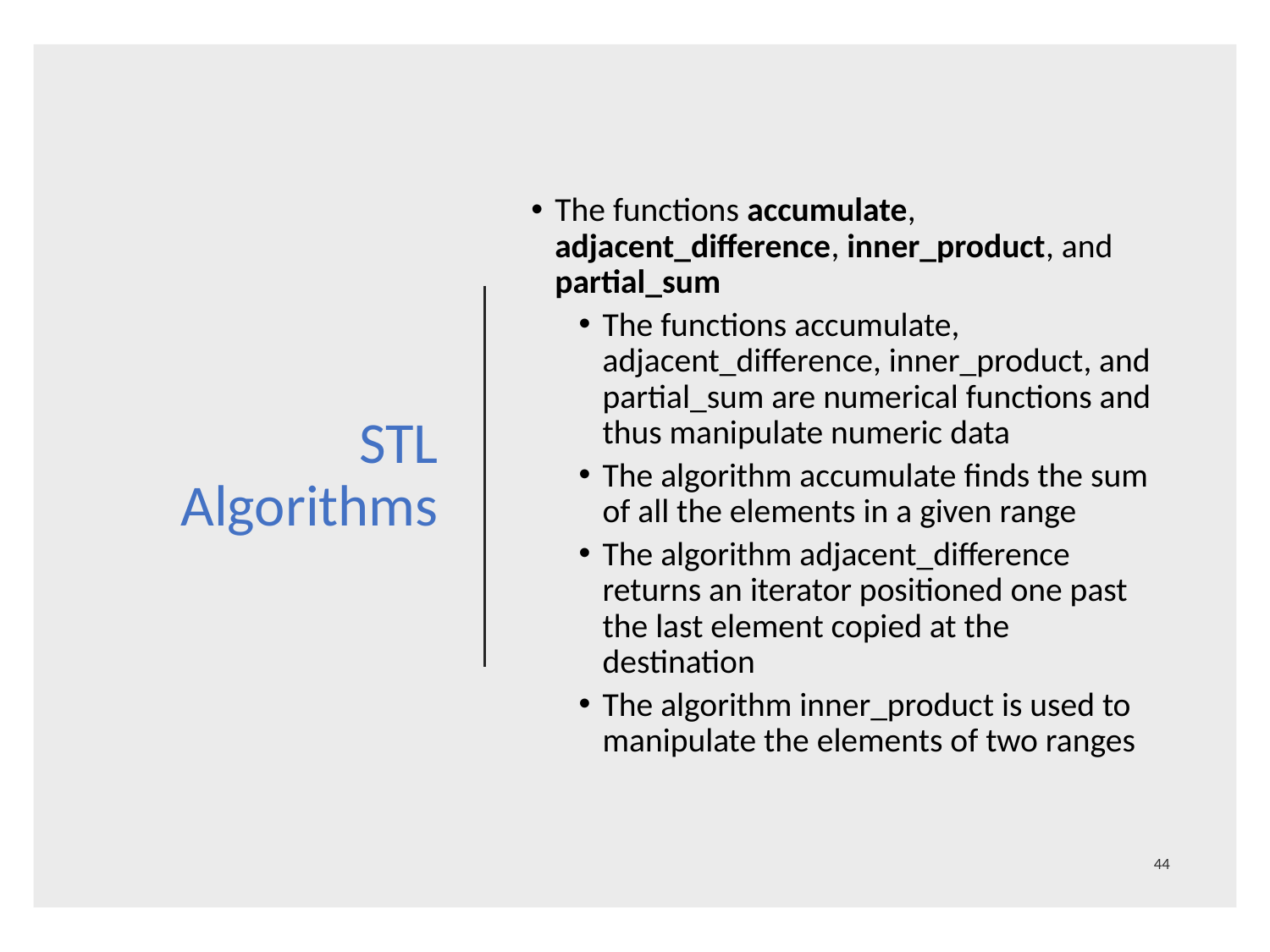

# STL Algorithms
The functions accumulate, adjacent_difference, inner_product, and partial_sum
The functions accumulate, adjacent_difference, inner_product, and partial_sum are numerical functions and thus manipulate numeric data
The algorithm accumulate finds the sum of all the elements in a given range
The algorithm adjacent_difference returns an iterator positioned one past the last element copied at the destination
The algorithm inner_product is used to manipulate the elements of two ranges
44